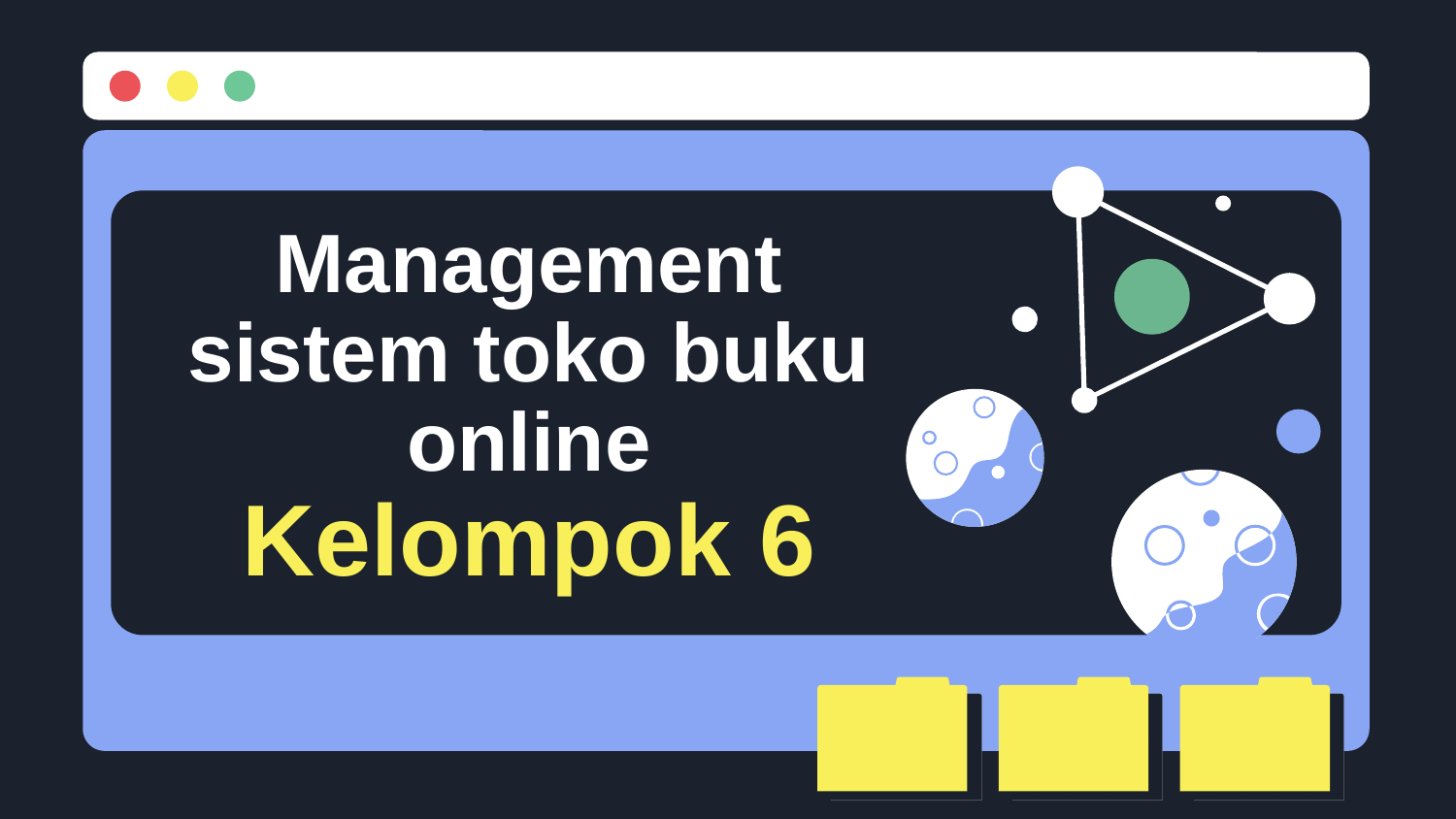

# Management sistem toko buku online
Kelompok 6